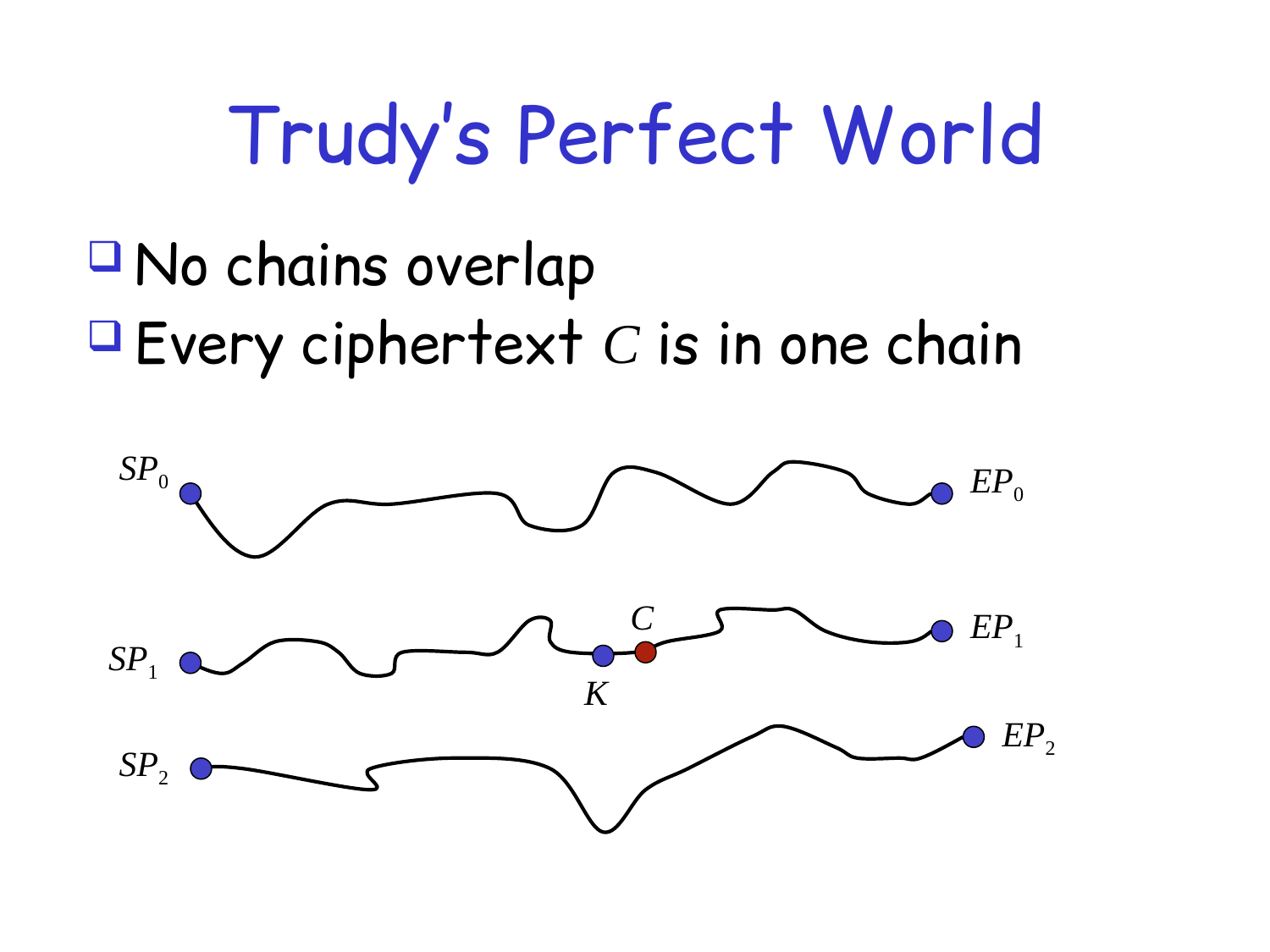

# Trudy’s Perfect World
No chains overlap
Every ciphertext C is in one chain
SP0
EP0

C
EP1

SP1

K
EP2

SP2